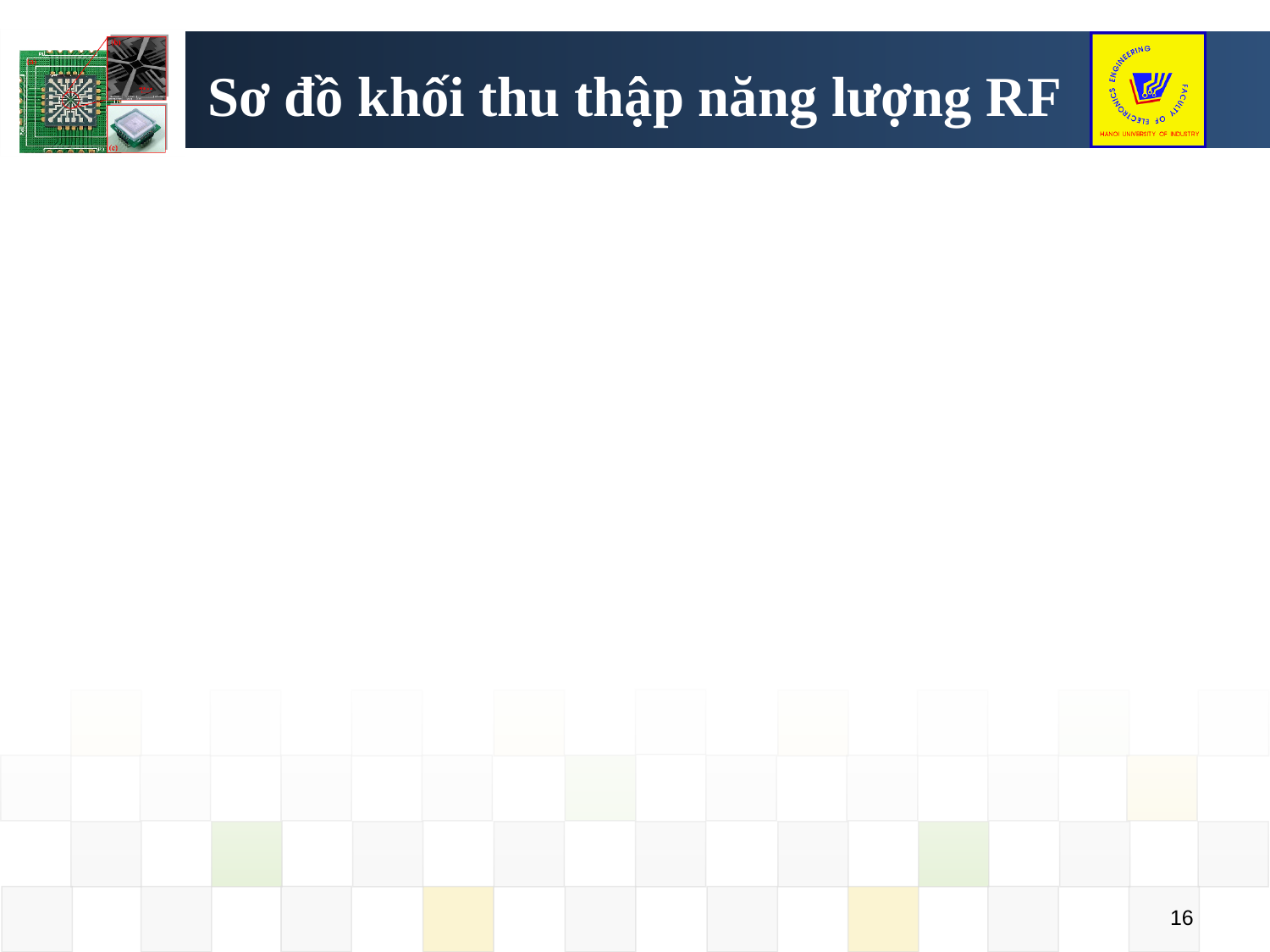

# Sơ đồ khối thu thập năng lượng RF
16